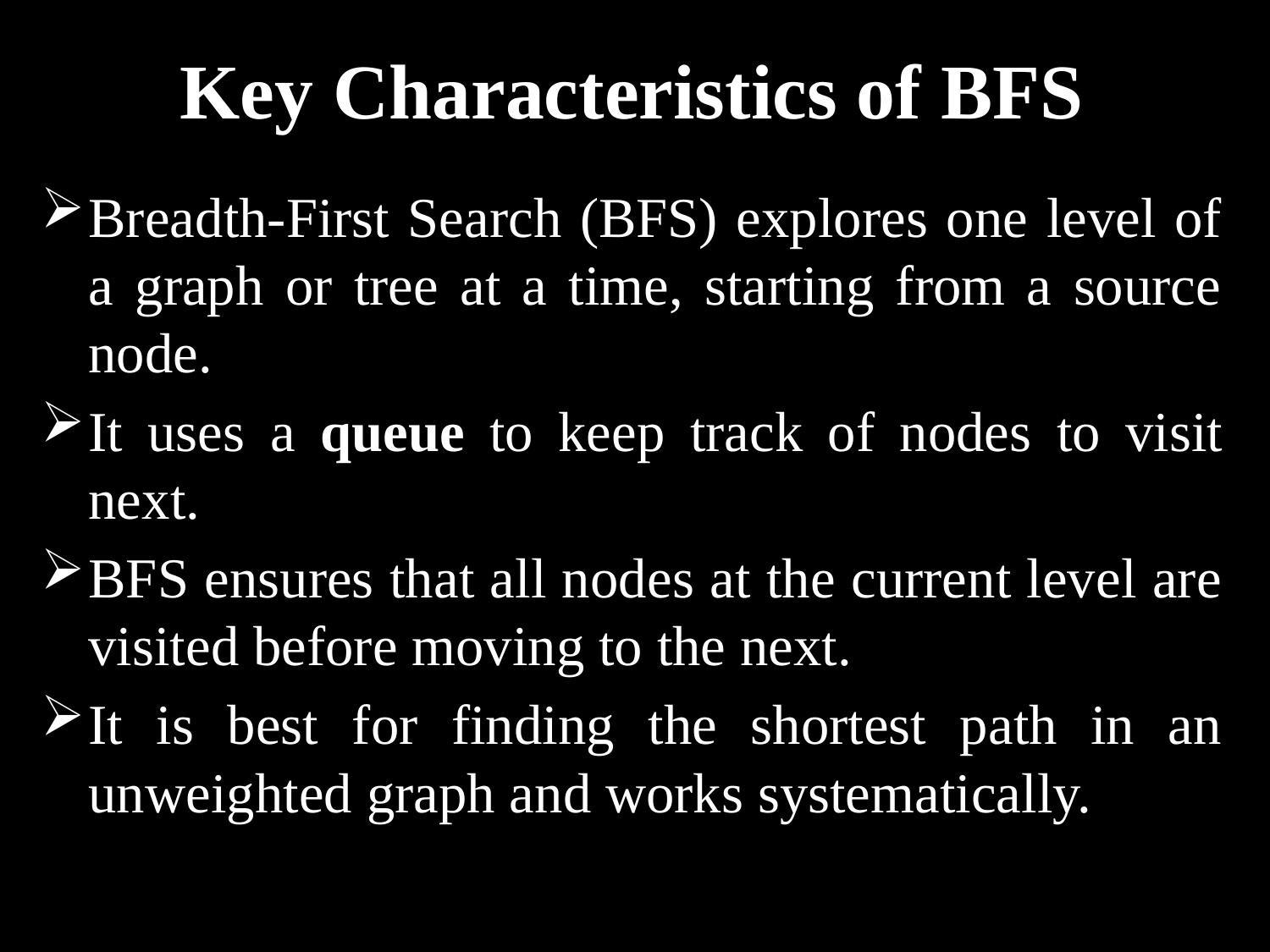

# Key Characteristics of BFS
Breadth-First Search (BFS) explores one level of a graph or tree at a time, starting from a source node.
It uses a queue to keep track of nodes to visit next.
BFS ensures that all nodes at the current level are visited before moving to the next.
It is best for finding the shortest path in an unweighted graph and works systematically.